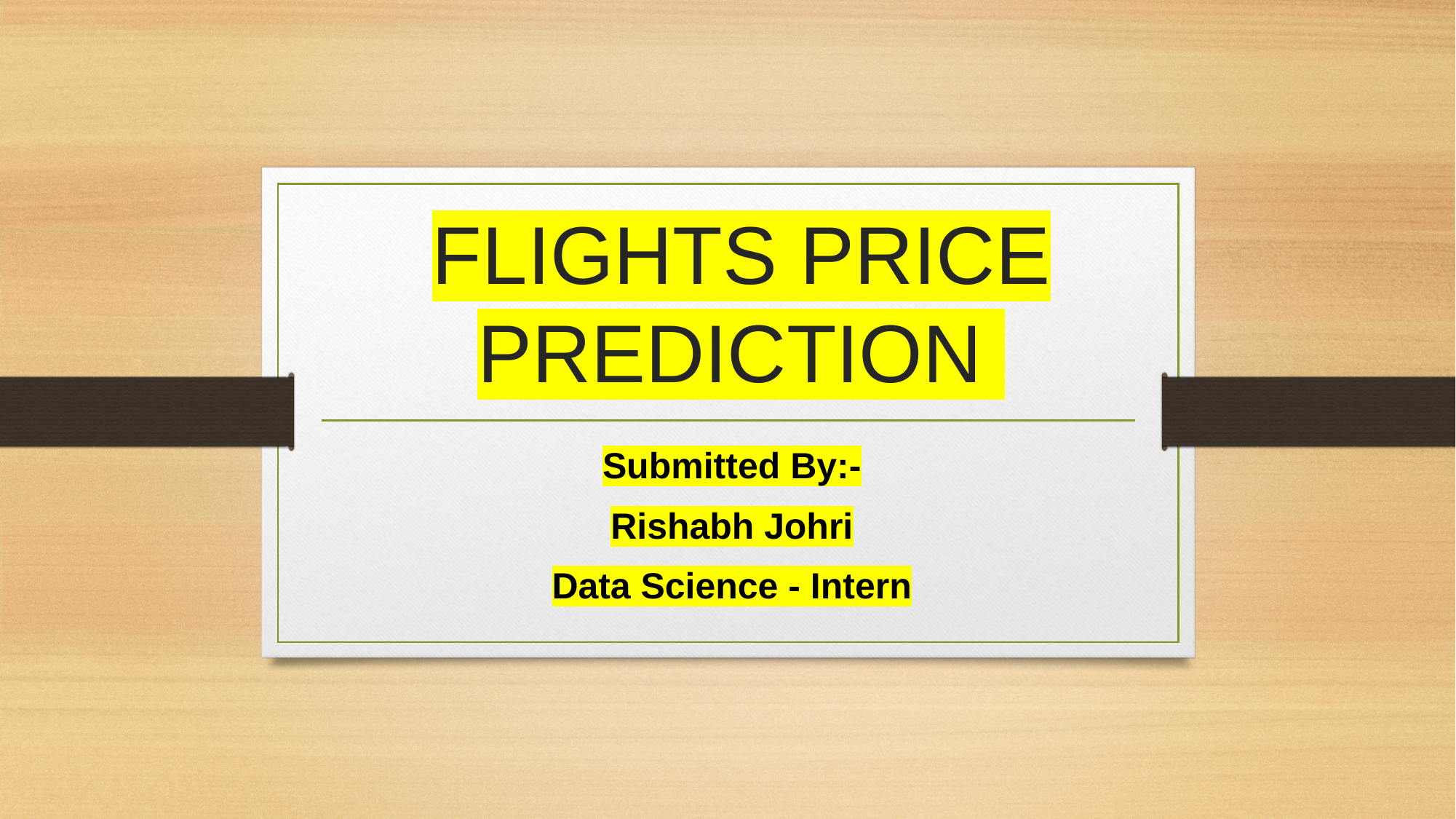

# FLIGHTS PRICE PREDICTION
Submitted By:-
Rishabh Johri
Data Science - Intern